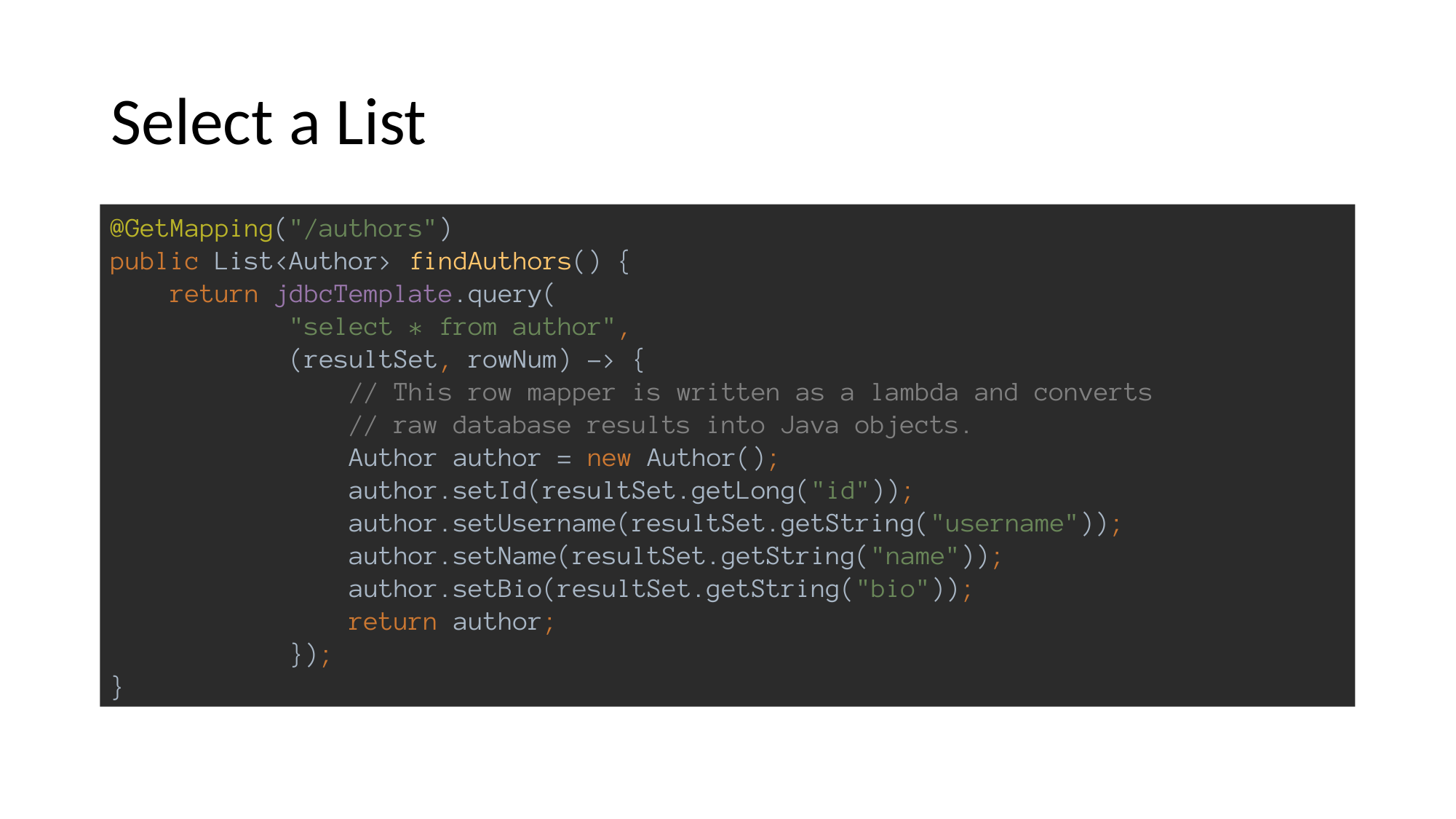

# Select a List
@GetMapping("/authors")
public List<Author> findAuthors() {
    return jdbcTemplate.query(
            "select * from author",
            (resultSet, rowNum) -> {
                // This row mapper is written as a lambda and converts
                // raw database results into Java objects.
                Author author = new Author();
                author.setId(resultSet.getLong("id"));
                author.setUsername(resultSet.getString("username"));
                author.setName(resultSet.getString("name"));
                author.setBio(resultSet.getString("bio"));
                return author;
            });
}